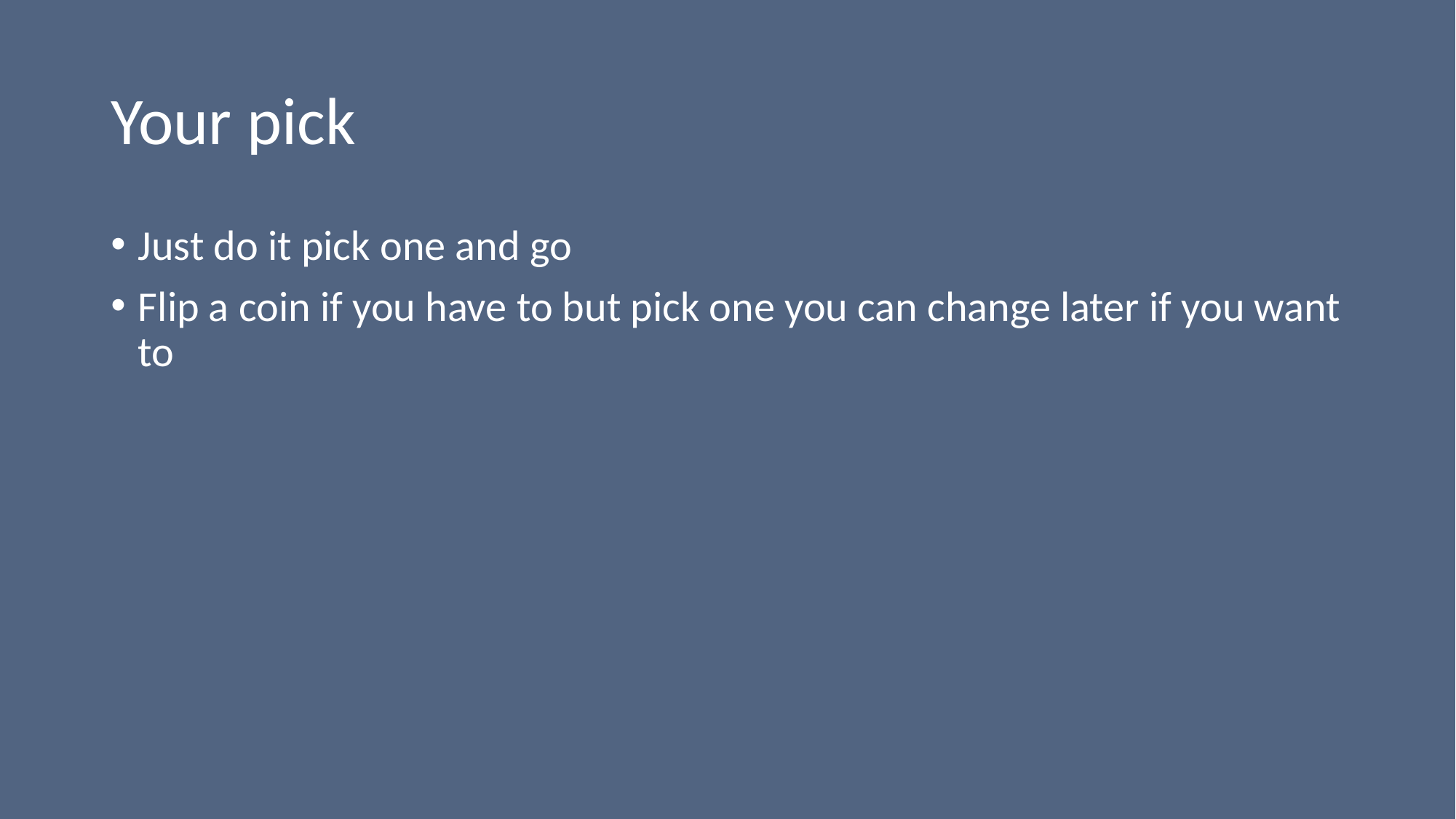

Your pick
Just do it pick one and go
Flip a coin if you have to but pick one you can change later if you want to